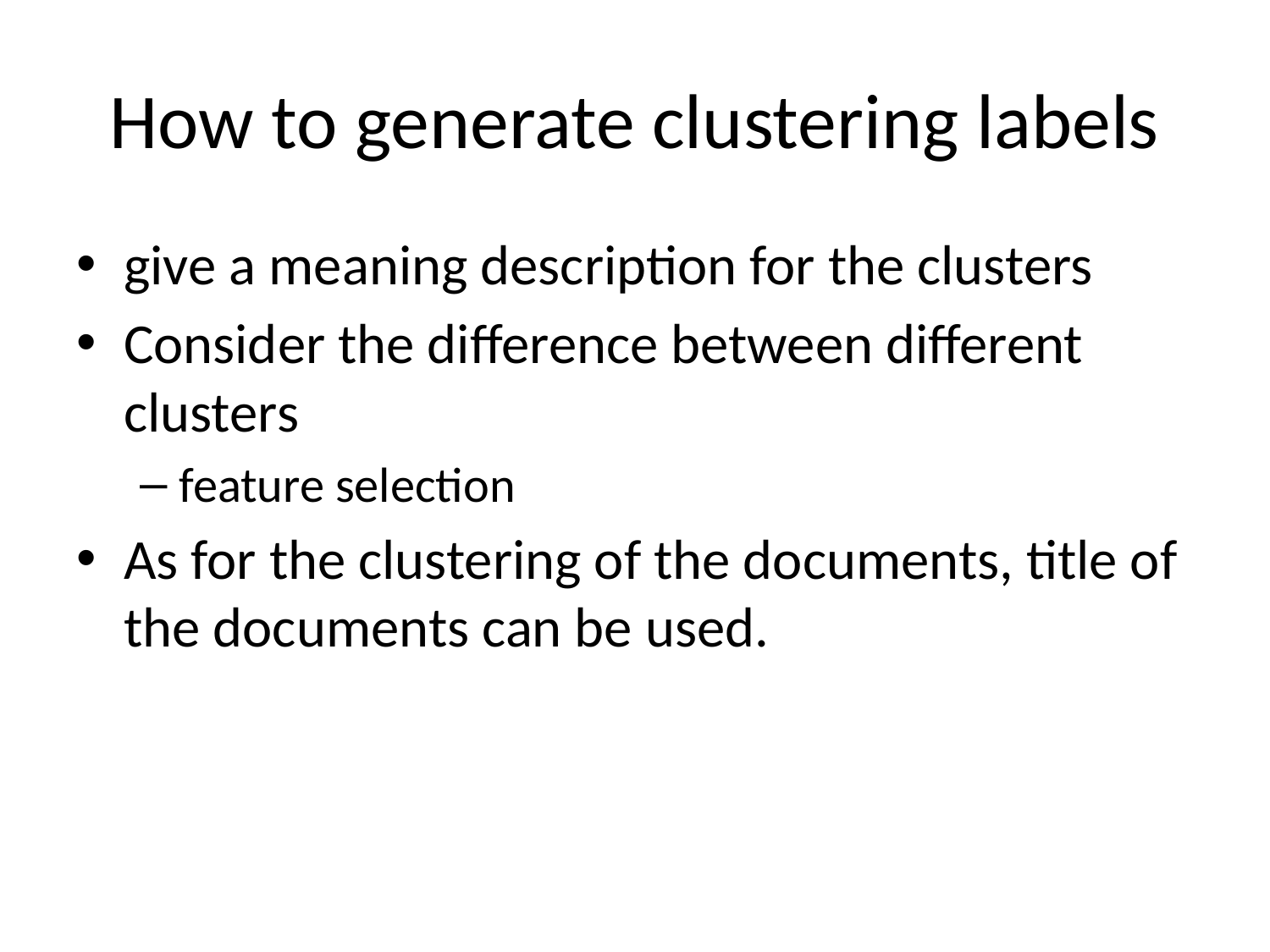

# How to generate clustering labels
give a meaning description for the clusters
Consider the difference between different clusters
feature selection
As for the clustering of the documents, title of the documents can be used.